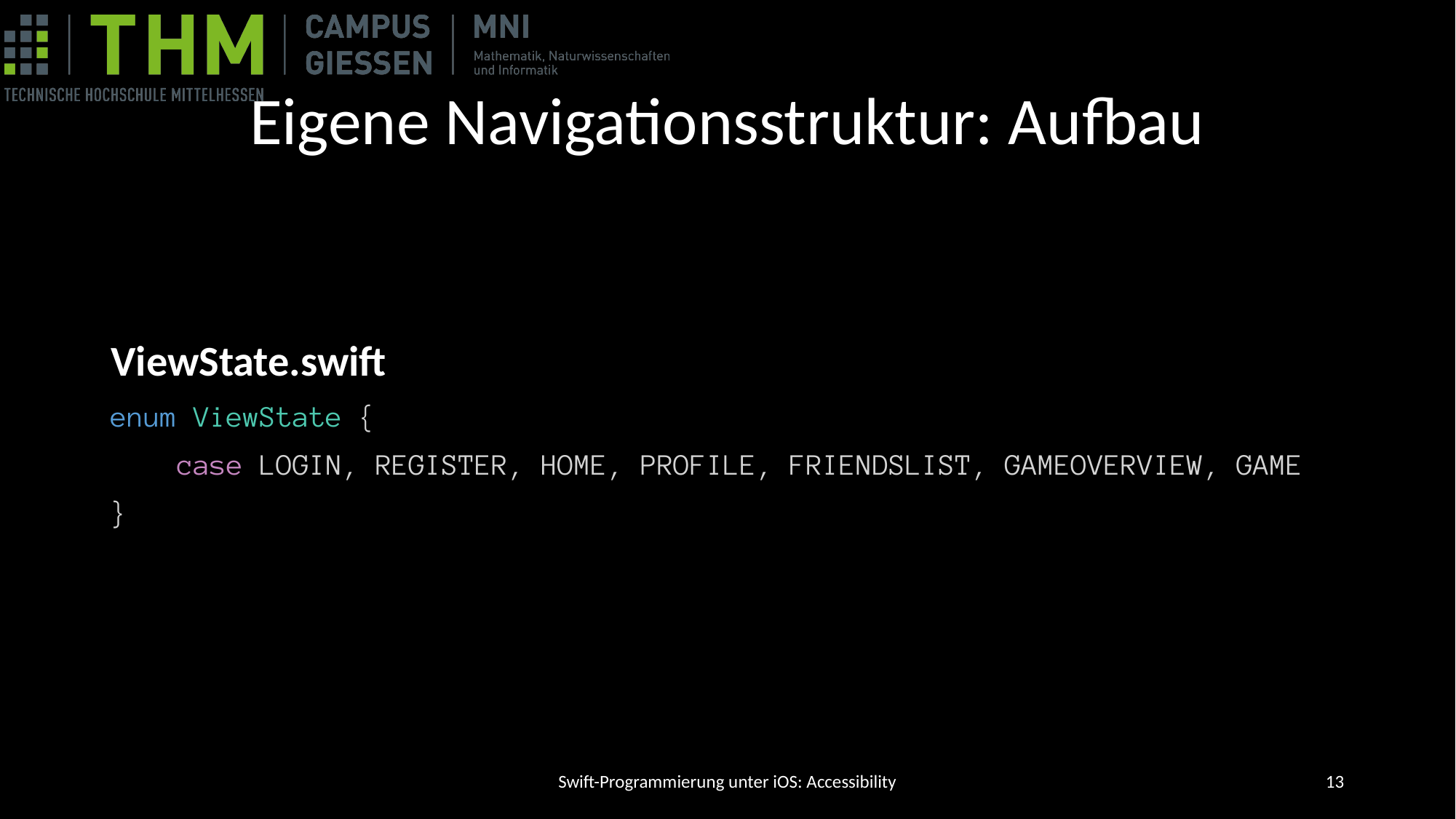

# Eigene Navigationsstruktur: Aufbau
ViewState.swift
enum ViewState {
    case LOGIN, REGISTER, HOME, PROFILE, FRIENDSLIST, GAMEOVERVIEW, GAME
}
Swift-Programmierung unter iOS: Accessibility
13